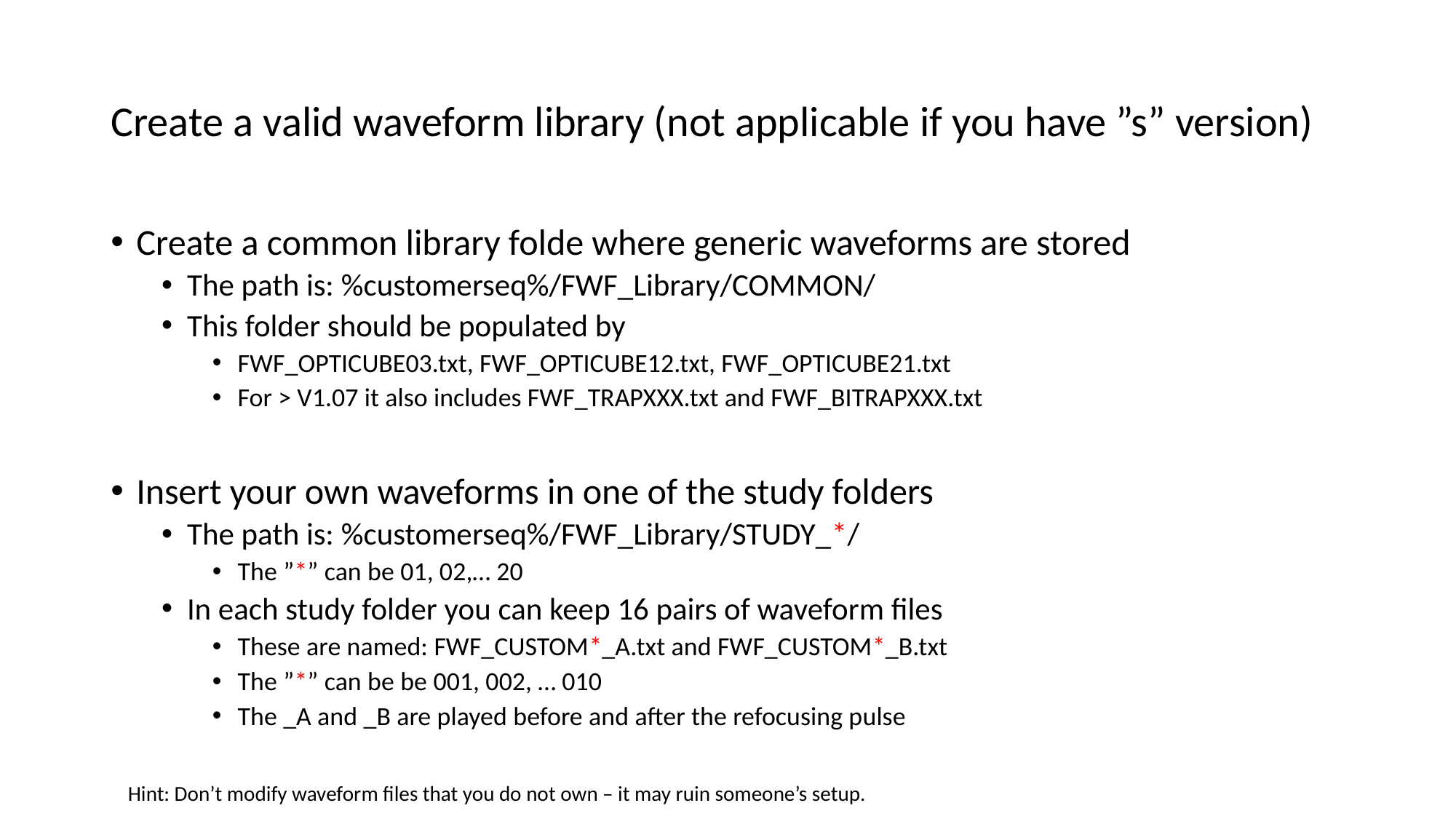

# Create a valid waveform library (not applicable if you have ”s” version)
Create a common library folde where generic waveforms are stored
The path is: %customerseq%/FWF_Library/COMMON/
This folder should be populated by
FWF_OPTICUBE03.txt, FWF_OPTICUBE12.txt, FWF_OPTICUBE21.txt
For > V1.07 it also includes FWF_TRAPXXX.txt and FWF_BITRAPXXX.txt

Insert your own waveforms in one of the study folders
The path is: %customerseq%/FWF_Library/STUDY_*/
The ”*” can be 01, 02,… 20
In each study folder you can keep 16 pairs of waveform files
These are named: FWF_CUSTOM*_A.txt and FWF_CUSTOM*_B.txt
The ”*” can be be 001, 002, … 010
The _A and _B are played before and after the refocusing pulse
Hint: Don’t modify waveform files that you do not own – it may ruin someone’s setup.